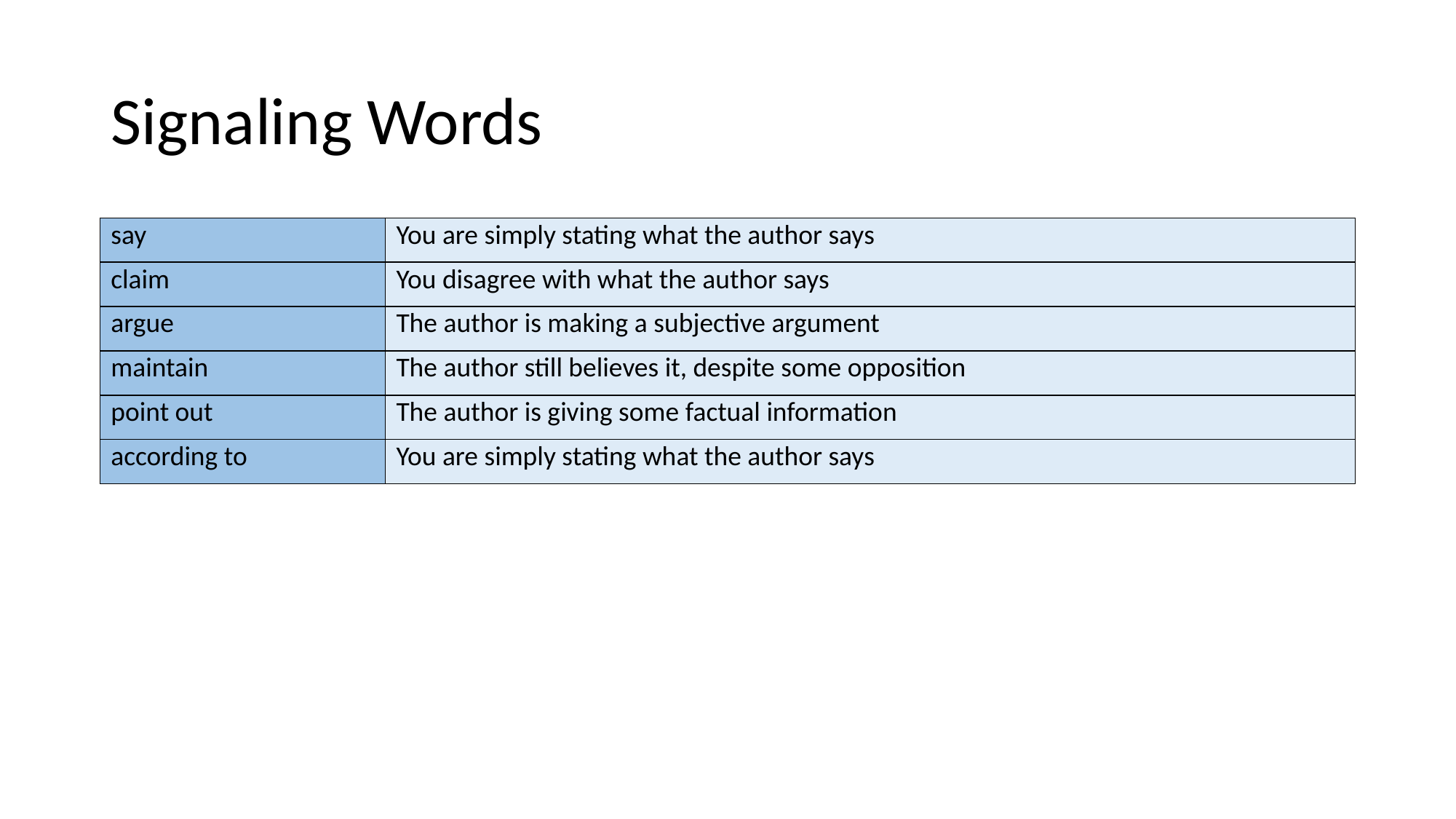

# Signaling Words
| say | You are simply stating what the author says |
| --- | --- |
| claim | You disagree with what the author says |
| argue | The author is making a subjective argument |
| maintain | The author still believes it, despite some opposition |
| point out | The author is giving some factual information |
| according to | You are simply stating what the author says |